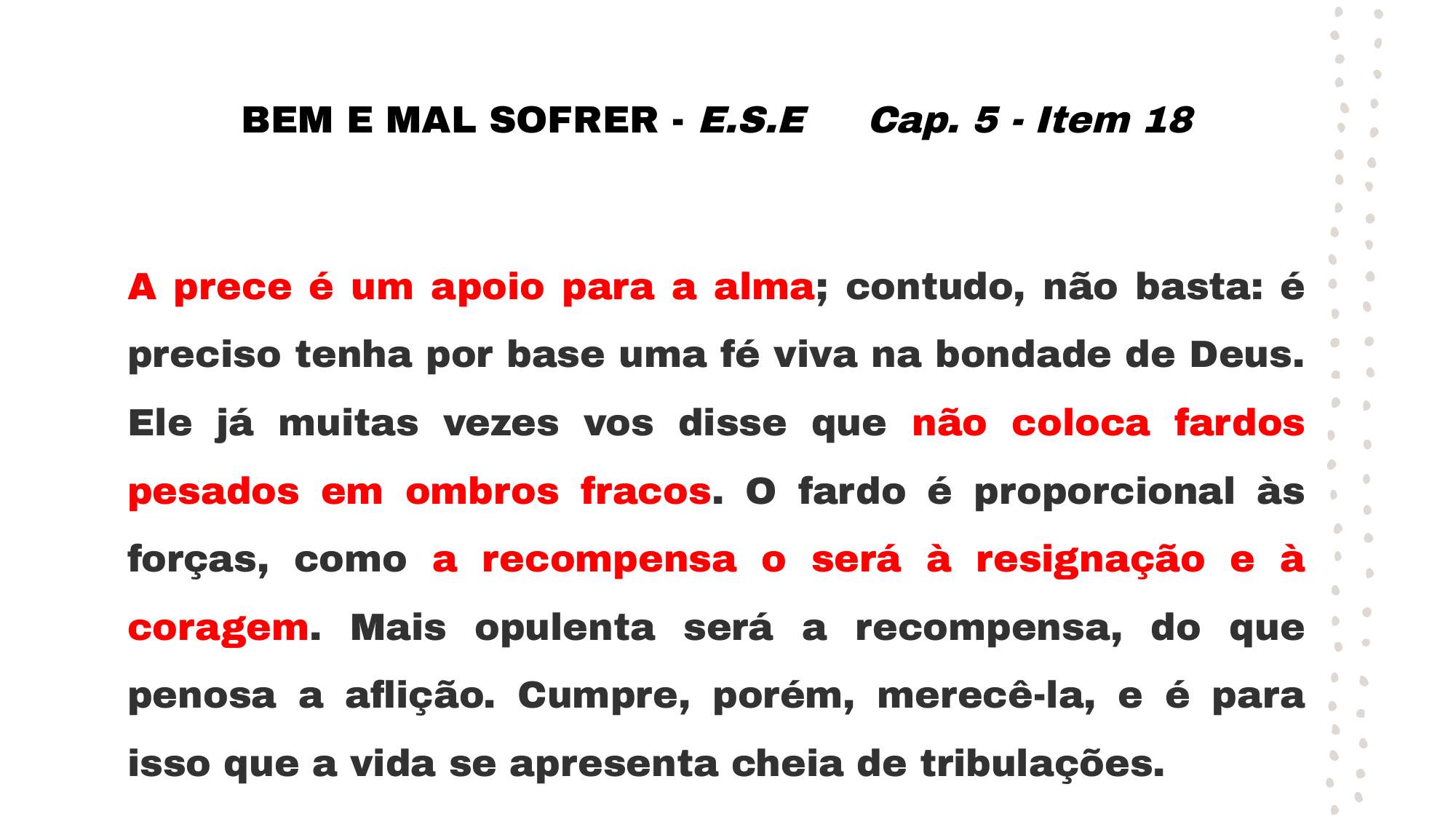

BEM E MAL SOFRER - E.S.E     Cap. 5 - Item 18

A prece é um apoio para a alma; contudo, não basta: é preciso tenha por base uma fé viva na bondade de Deus. Ele já muitas vezes vos disse que não coloca fardos pesados em ombros fracos. O fardo é proporcional às forças, como a recompensa o será à resignação e à coragem. Mais opulenta será a recompensa, do que penosa a aflição. Cumpre, porém, merecê-la, e é para isso que a vida se apresenta cheia de tribulações.